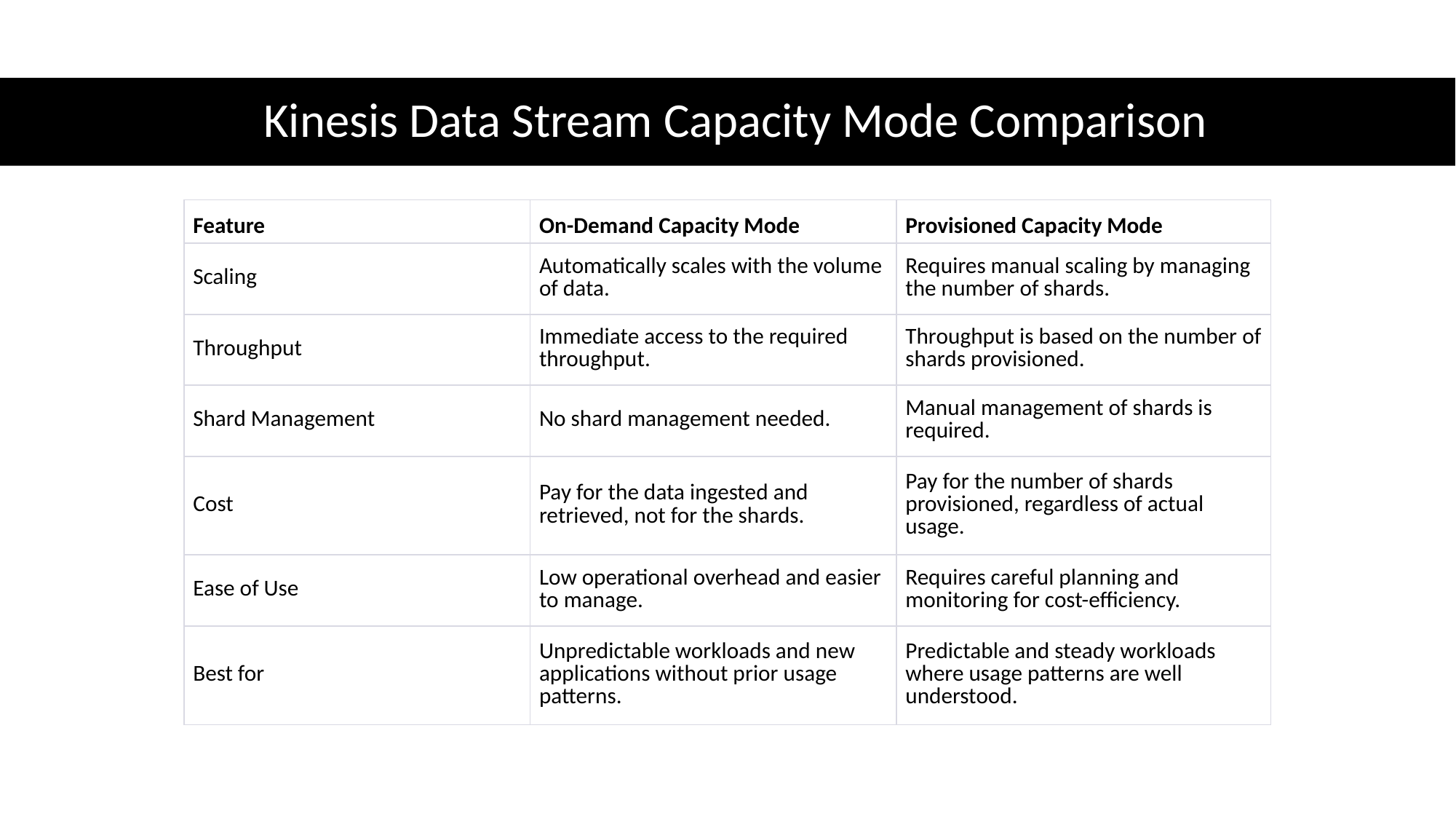

# Kinesis Data Stream Capacity Mode Comparison

| Feature | On-Demand Capacity Mode | Provisioned Capacity Mode |
| --- | --- | --- |
| Scaling | Automatically scales with the volume of data. | Requires manual scaling by managing the number of shards. |
| Throughput | Immediate access to the required throughput. | Throughput is based on the number of shards provisioned. |
| Shard Management | No shard management needed. | Manual management of shards is required. |
| Cost | Pay for the data ingested and retrieved, not for the shards. | Pay for the number of shards provisioned, regardless of actual usage. |
| Ease of Use | Low operational overhead and easier to manage. | Requires careful planning and monitoring for cost-efficiency. |
| Best for | Unpredictable workloads and new applications without prior usage patterns. | Predictable and steady workloads where usage patterns are well understood. |